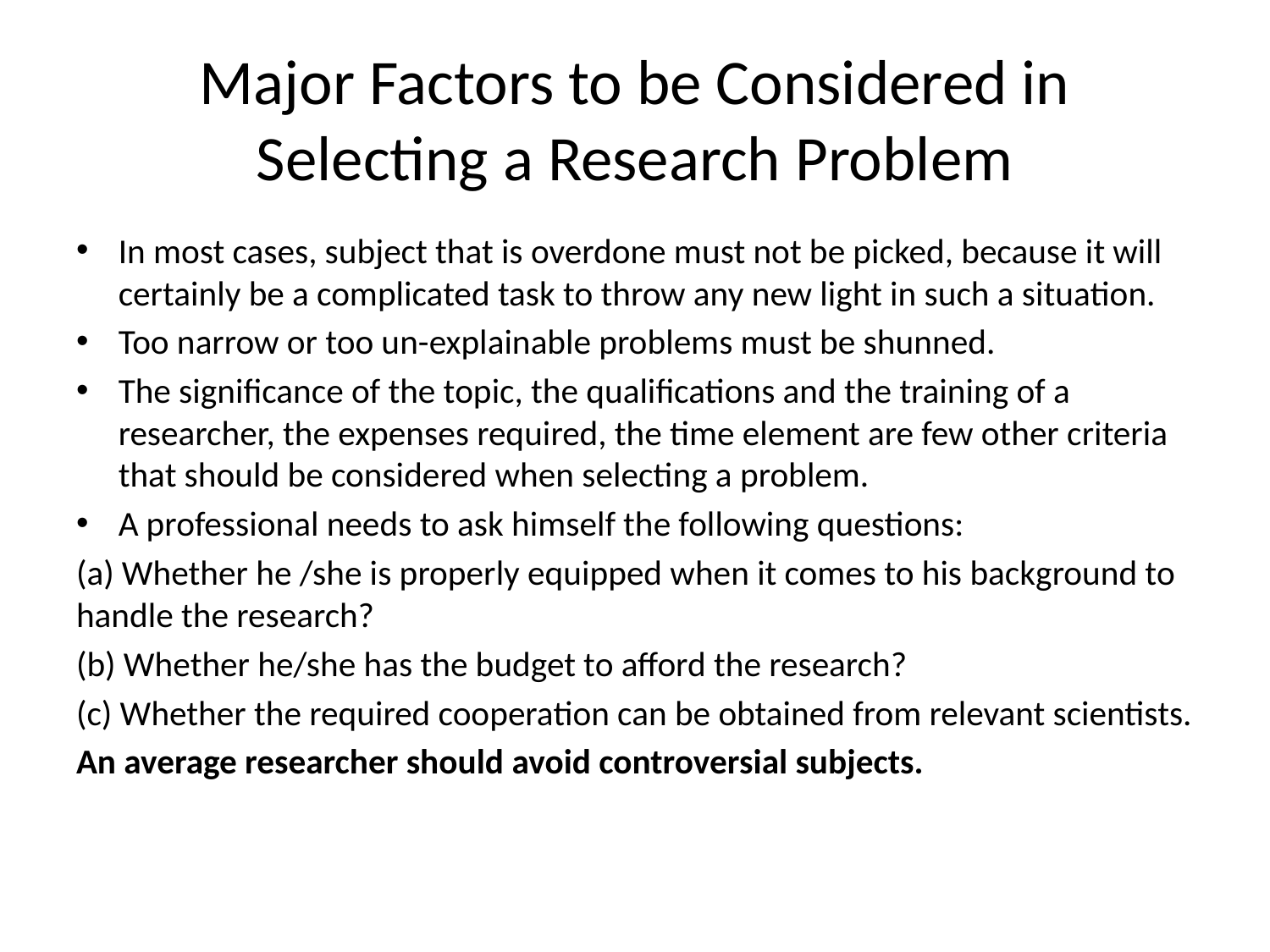

# Major Factors to be Considered in Selecting a Research Problem
In most cases, subject that is overdone must not be picked, because it will certainly be a complicated task to throw any new light in such a situation.
Too narrow or too un-explainable problems must be shunned.
The significance of the topic, the qualifications and the training of a researcher, the expenses required, the time element are few other criteria that should be considered when selecting a problem.
A professional needs to ask himself the following questions:
(a) Whether he /she is properly equipped when it comes to his background to handle the research?
(b) Whether he/she has the budget to afford the research?
(c) Whether the required cooperation can be obtained from relevant scientists.
An average researcher should avoid controversial subjects.